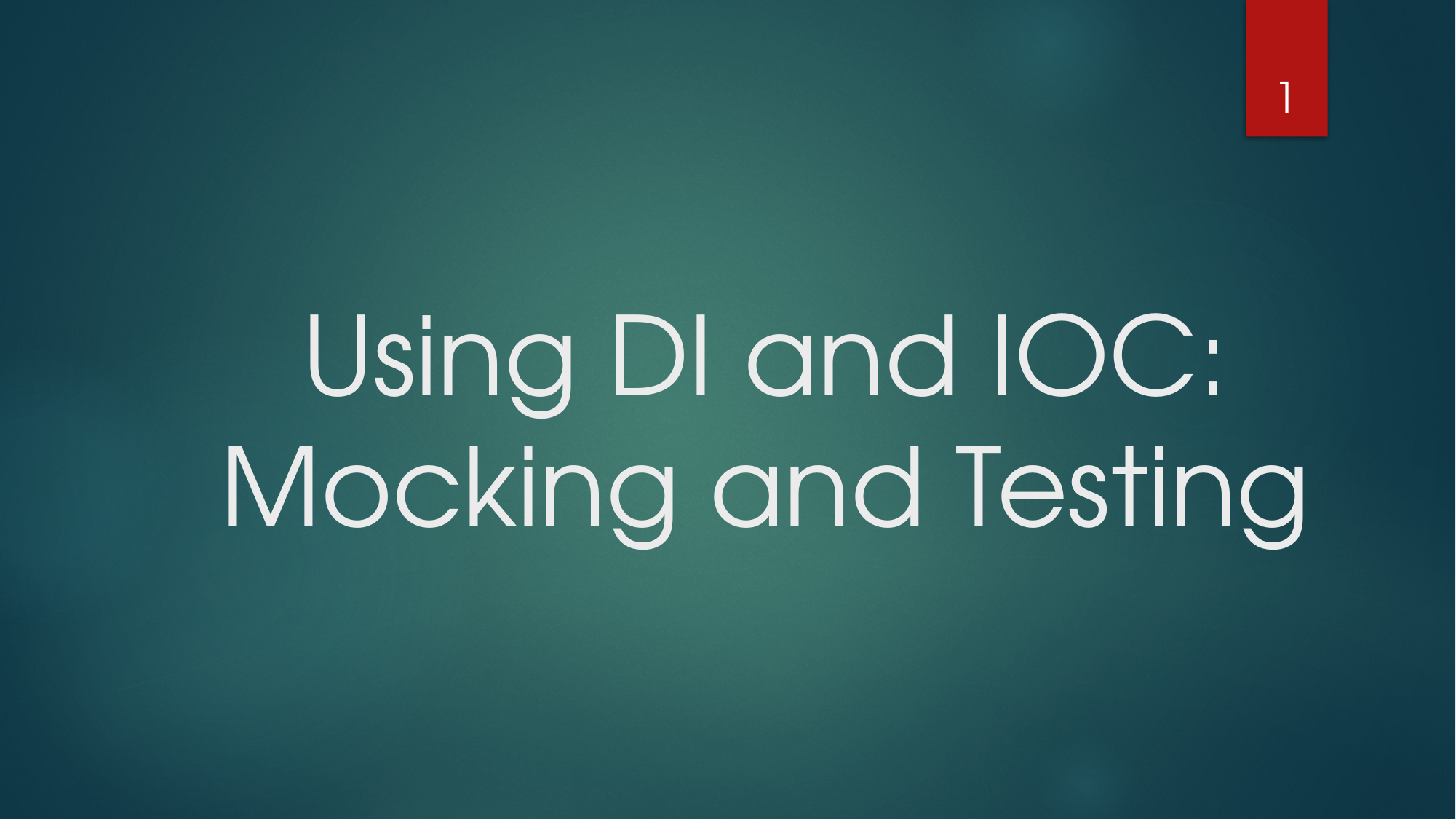

1
# Using DI and IOC: Mocking and Testing